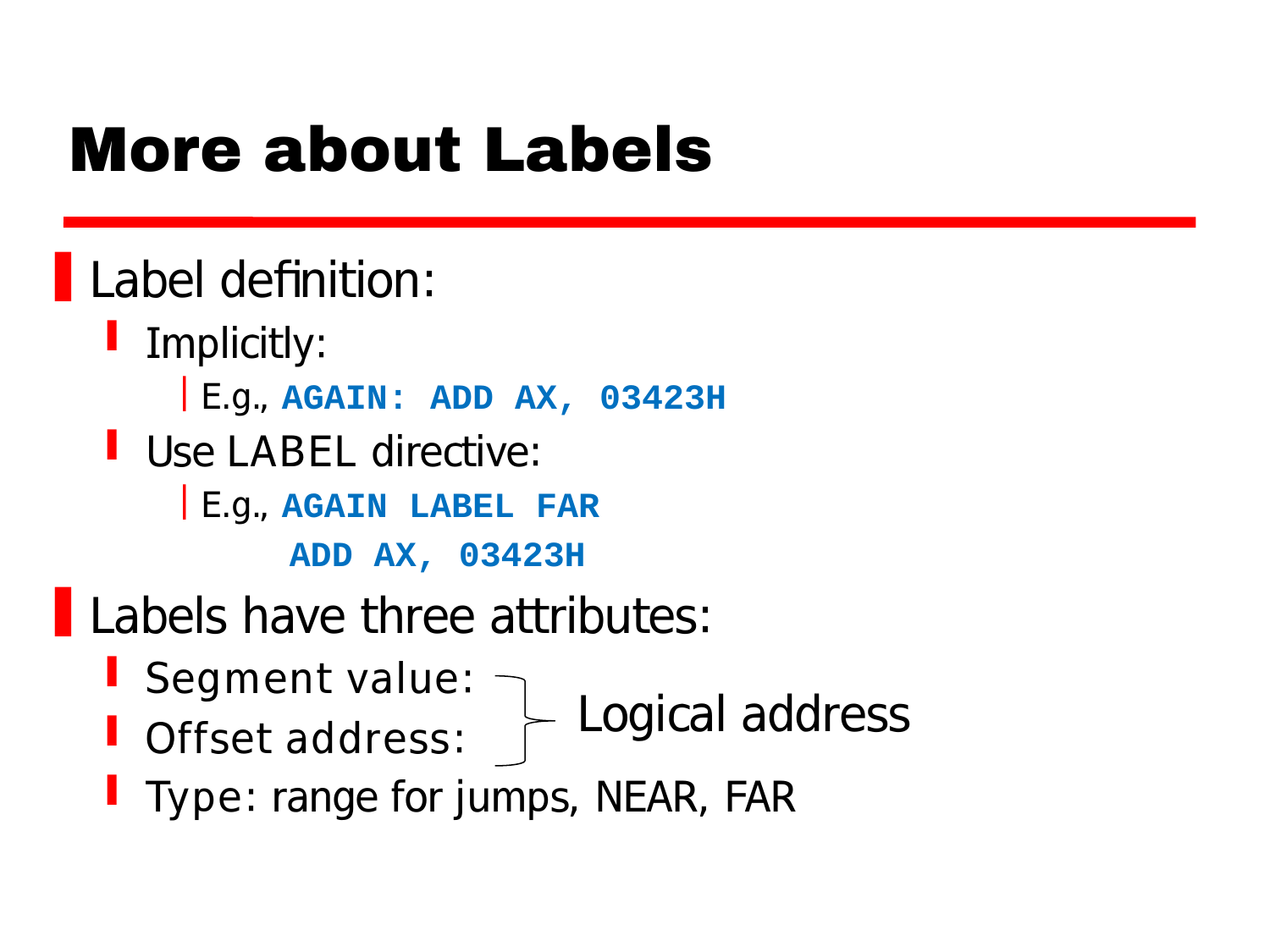

# More about Labels
Label definition:
Implicitly:
E.g., AGAIN: ADD AX, 03423H
Use LABEL directive:
E.g., AGAIN LABEL FAR
	        ADD AX, 03423H
Labels have three attributes:
Segment value:
Offset address:
Type: range for jumps, NEAR, FAR

Logical address